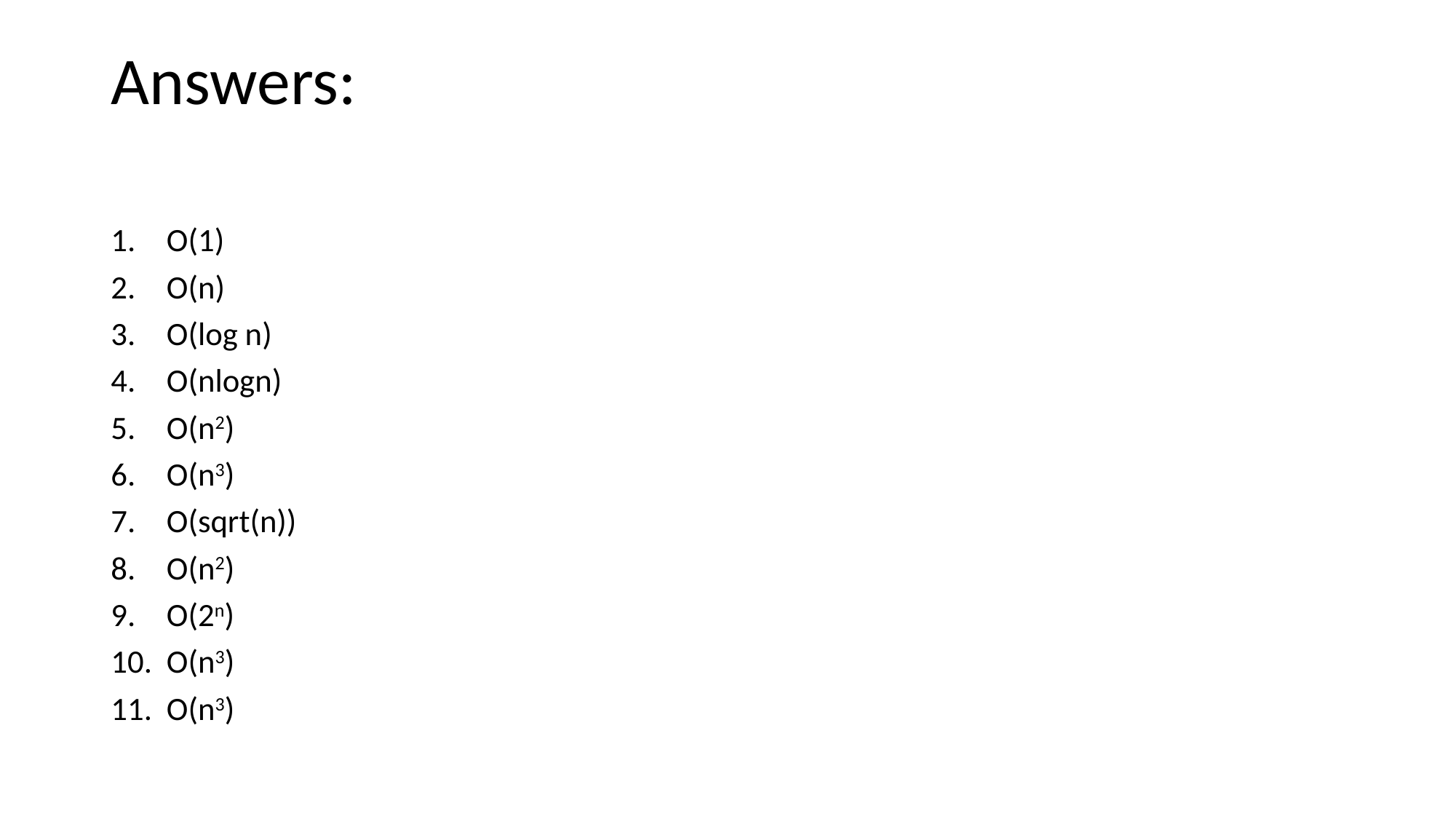

# Answers:
O(1)
O(n)
O(log n)
O(nlogn)
O(n2)
O(n3)
O(sqrt(n))
O(n2)
O(2n)
O(n3)
O(n3)